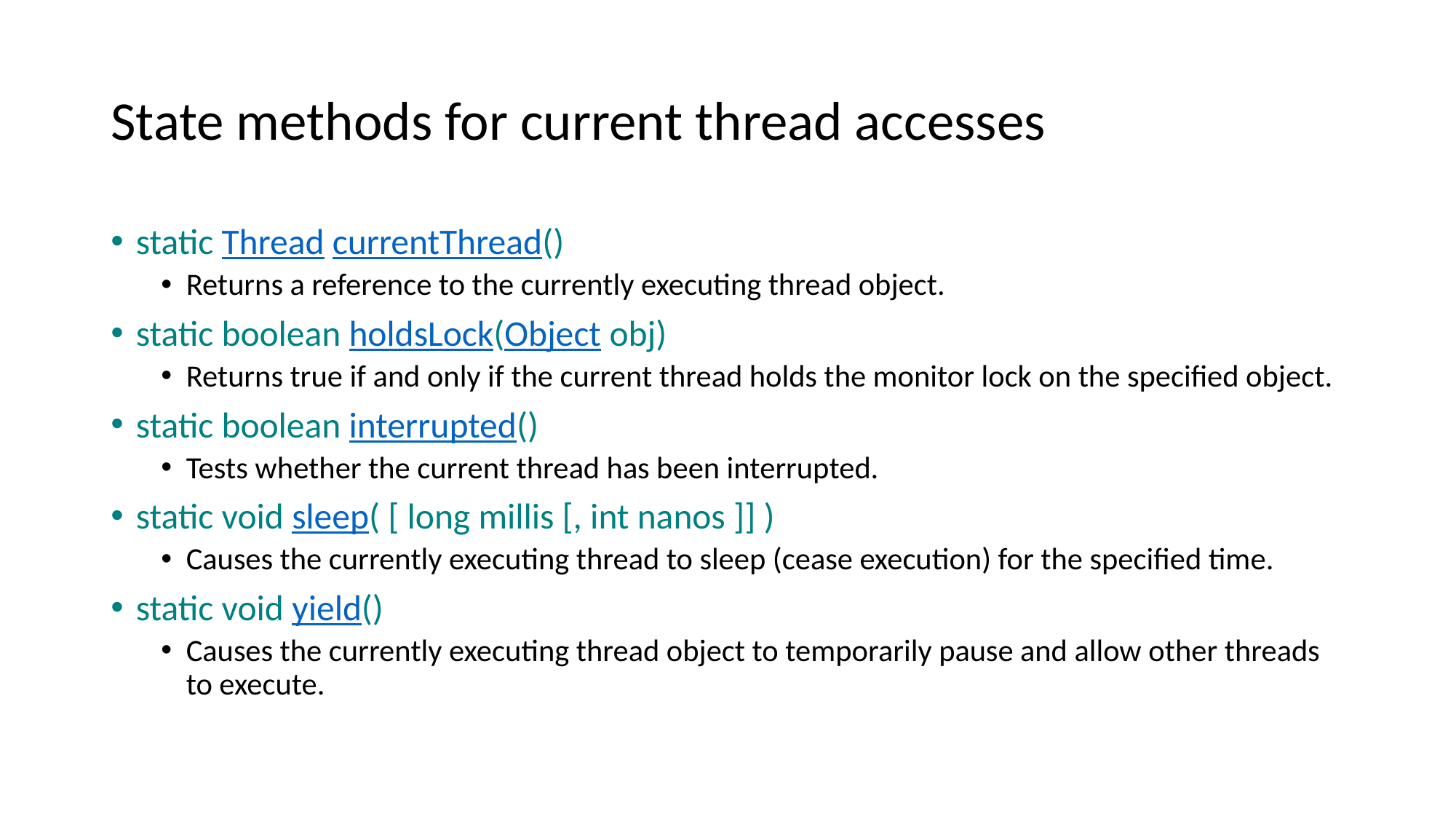

# State methods for current thread accesses
static Thread currentThread()
Returns a reference to the currently executing thread object.
static boolean holdsLock(Object obj)
Returns true if and only if the current thread holds the monitor lock on the specified object.
static boolean interrupted()
Tests whether the current thread has been interrupted.
static void sleep( [ long millis [, int nanos ]] )
Causes the currently executing thread to sleep (cease execution) for the specified time.
static void yield()
Causes the currently executing thread object to temporarily pause and allow other threads to execute.